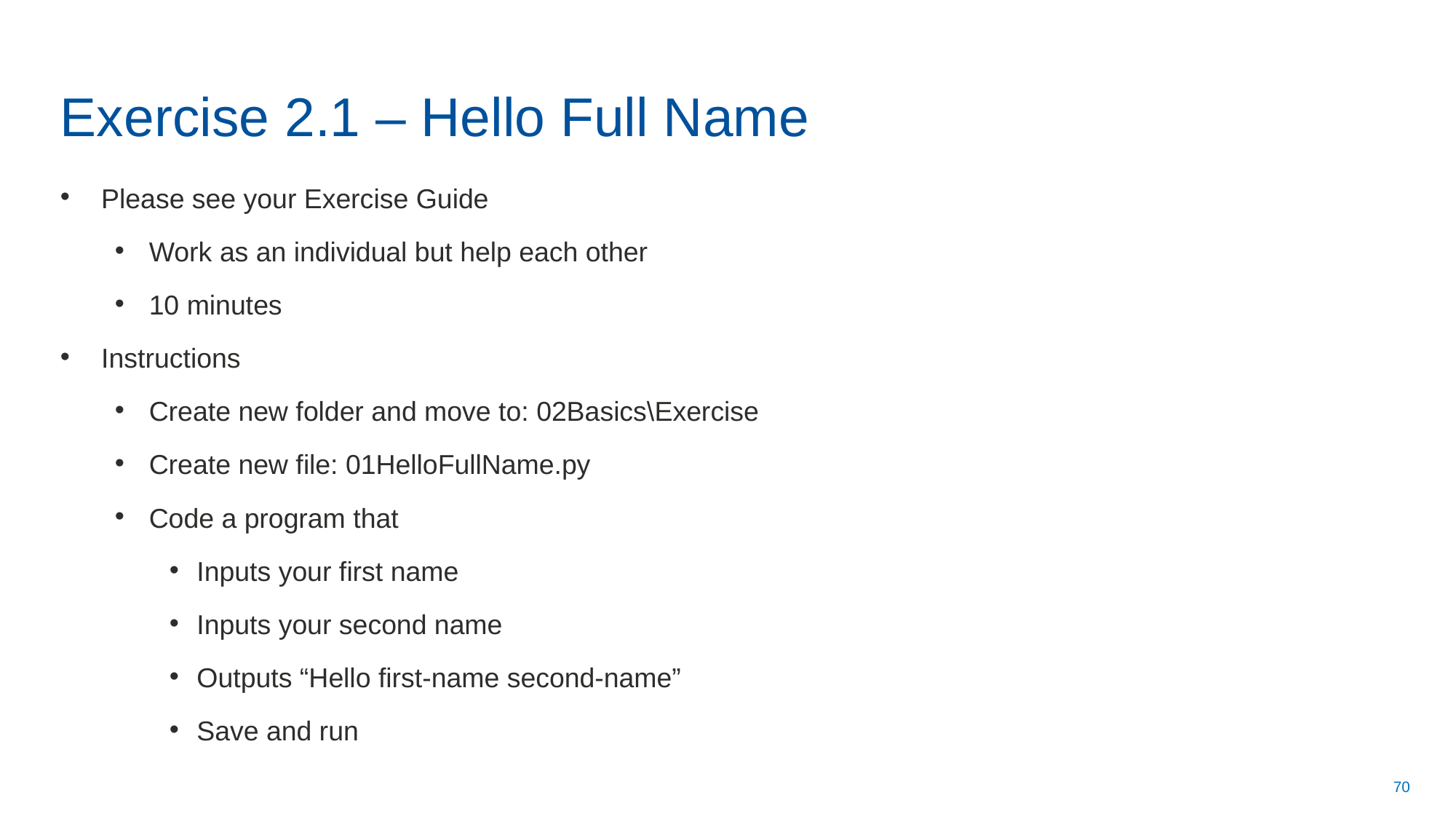

# Exercise 2.1 – Hello Full Name

Please see your Exercise Guide
Work as an individual but help each other
10 minutes
Instructions
Create new folder and move to: 02Basics\Exercise
Create new file: 01HelloFullName.py
Code a program that
Inputs your first name
Inputs your second name
Outputs “Hello first-name second-name”
Save and run